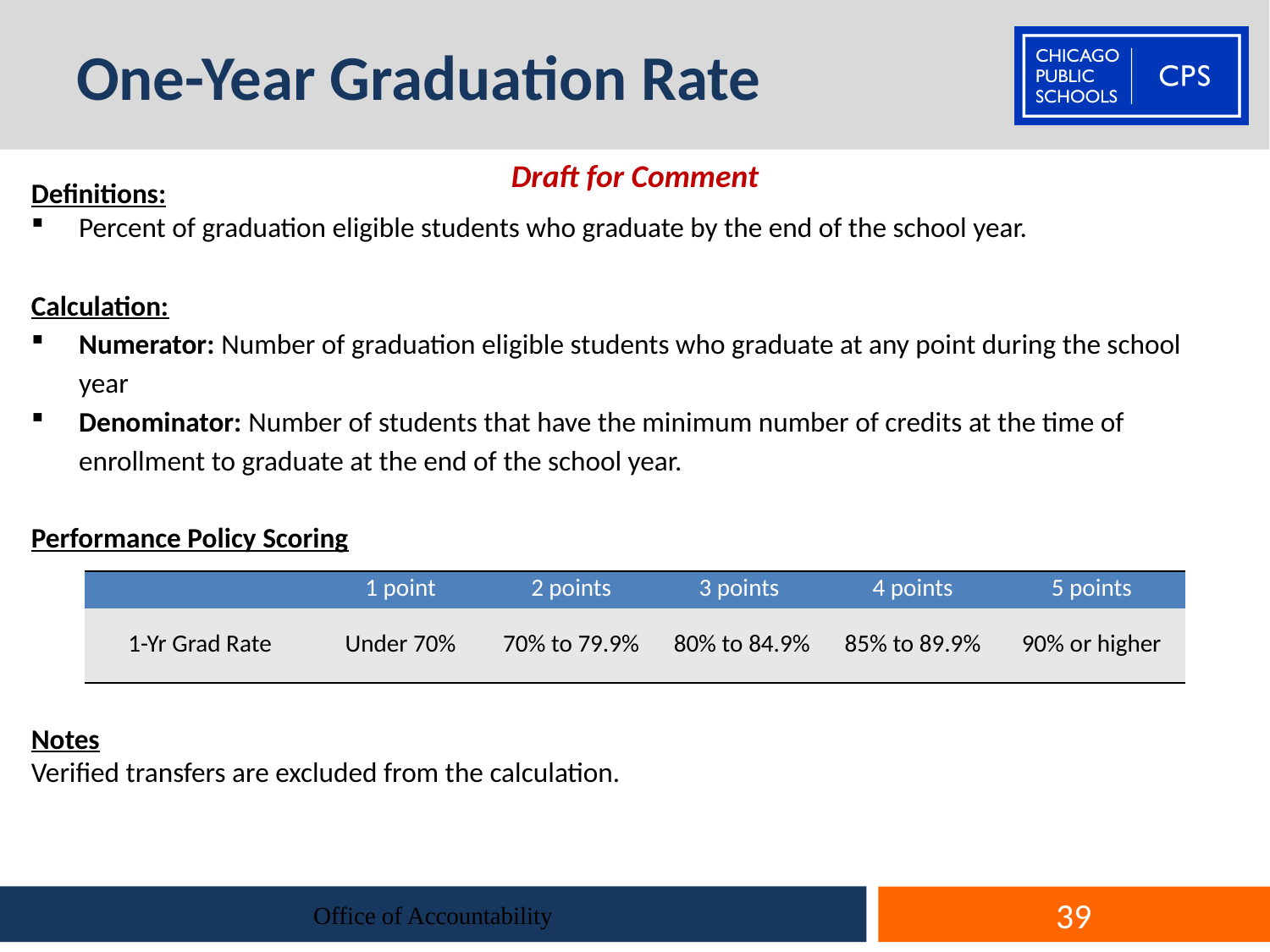

# One-Year Graduation Rate
Draft for Comment
Definitions:
Percent of graduation eligible students who graduate by the end of the school year.

Calculation:
Numerator: Number of graduation eligible students who graduate at any point during the school year
Denominator: Number of students that have the minimum number of credits at the time of enrollment to graduate at the end of the school year.

Performance Policy Scoring

Notes
Verified transfers are excluded from the calculation.
|  | 1 point | 2 points | 3 points | 4 points | 5 points |
| --- | --- | --- | --- | --- | --- |
| 1-Yr Grad Rate | Under 70% | 70% to 79.9% | 80% to 84.9% | 85% to 89.9% | 90% or higher |
Office of Accountability
39